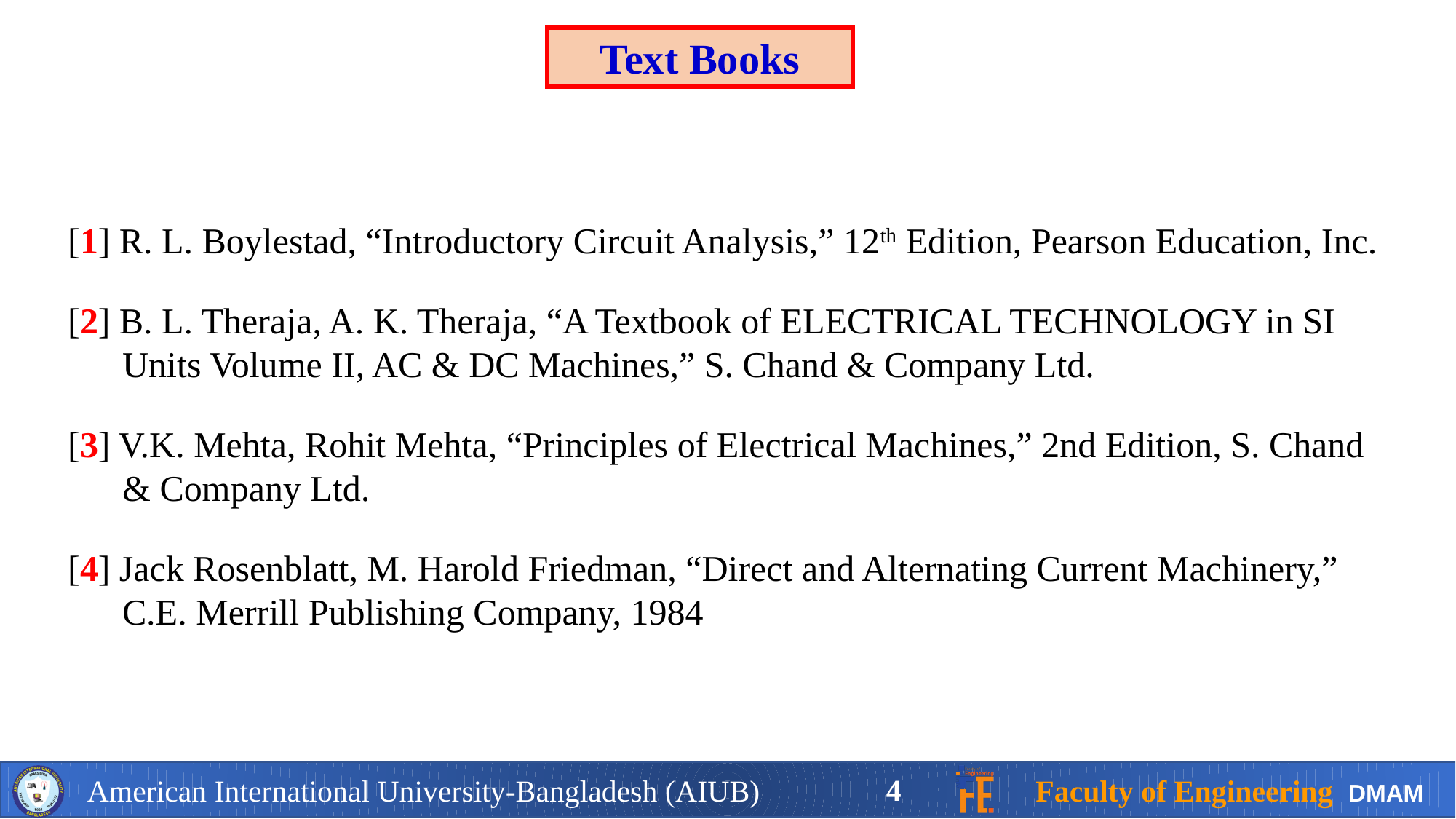

Text Books
[1] R. L. Boylestad, “Introductory Circuit Analysis,” 12th Edition, Pearson Education, Inc.
[2] B. L. Theraja, A. K. Theraja, “A Textbook of ELECTRICAL TECHNOLOGY in SI
      Units Volume II, AC & DC Machines,” S. Chand & Company Ltd.
[3] V.K. Mehta, Rohit Mehta, “Principles of Electrical Machines,” 2nd Edition, S. Chand
      & Company Ltd.
[4] Jack Rosenblatt, M. Harold Friedman, “Direct and Alternating Current Machinery,”
      C.E. Merrill Publishing Company, 1984
4